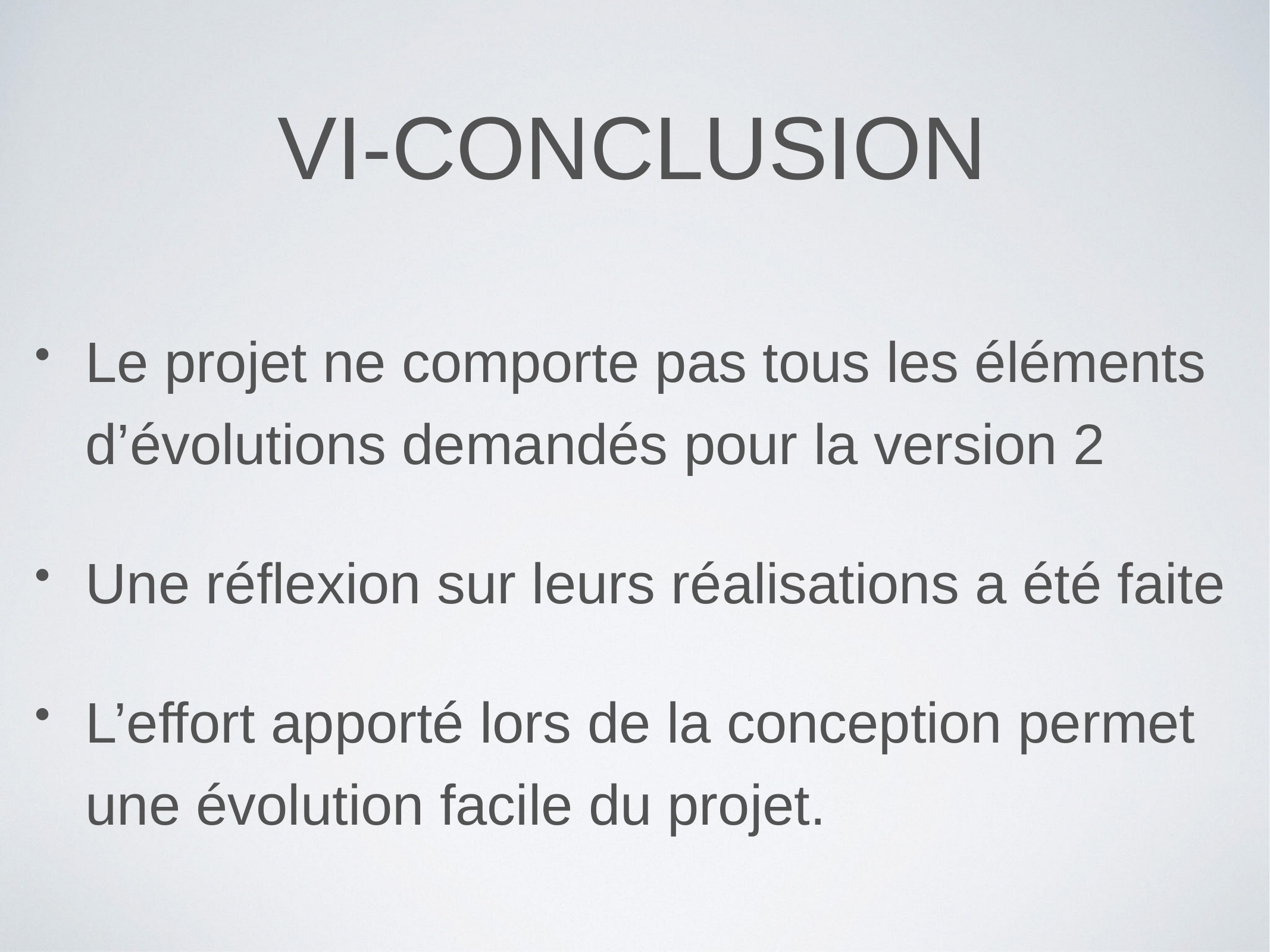

# VI-CONCLUSION
Le projet ne comporte pas tous les éléments d’évolutions demandés pour la version 2
Une réflexion sur leurs réalisations a été faite
L’effort apporté lors de la conception permet une évolution facile du projet.